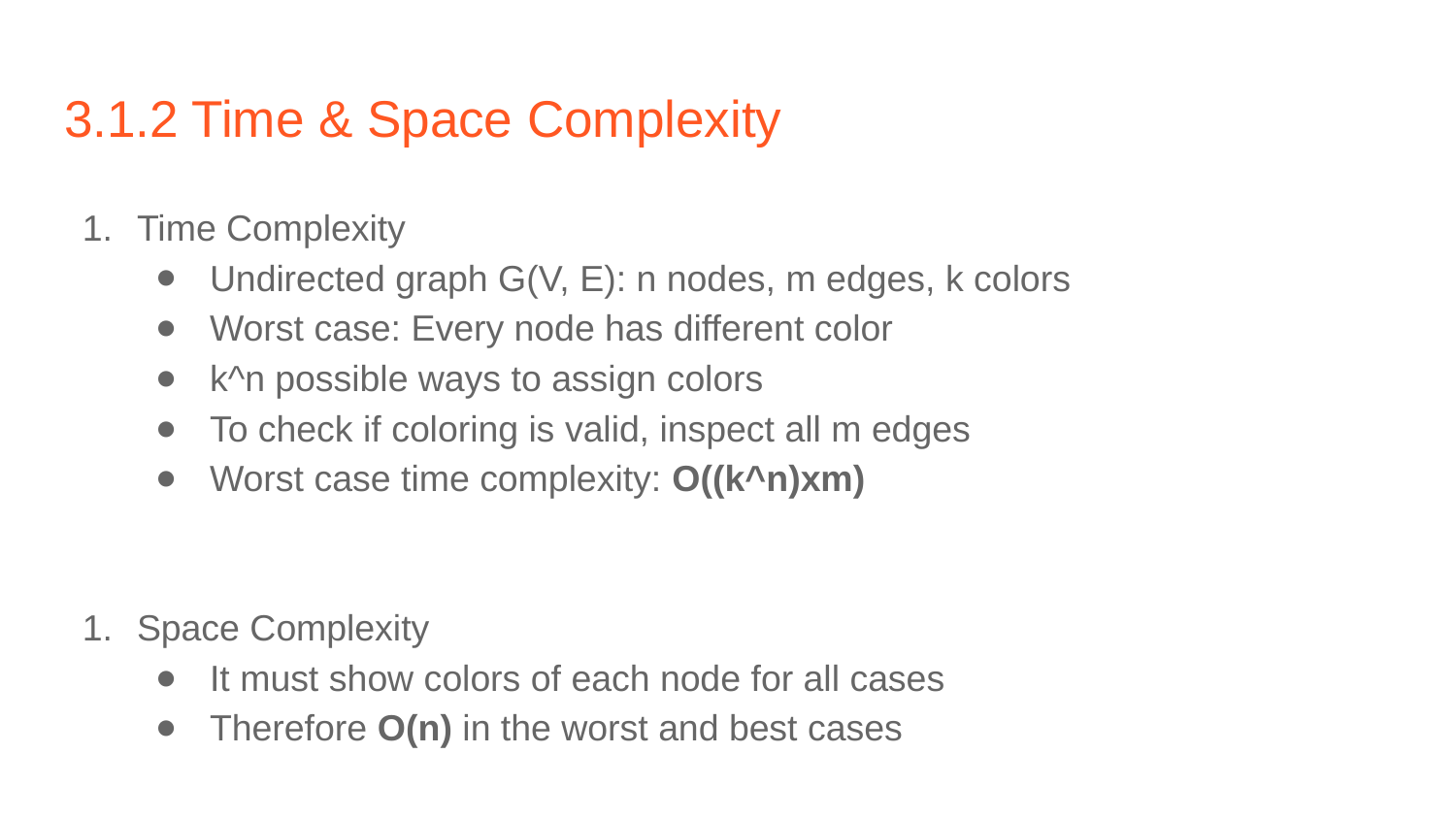

# 3.1.2 Time & Space Complexity
Time Complexity
Undirected graph G(V, E): n nodes, m edges, k colors
Worst case: Every node has different color
k^n possible ways to assign colors
To check if coloring is valid, inspect all m edges
Worst case time complexity: O((k^n)xm)

Space Complexity
It must show colors of each node for all cases
Therefore O(n) in the worst and best cases